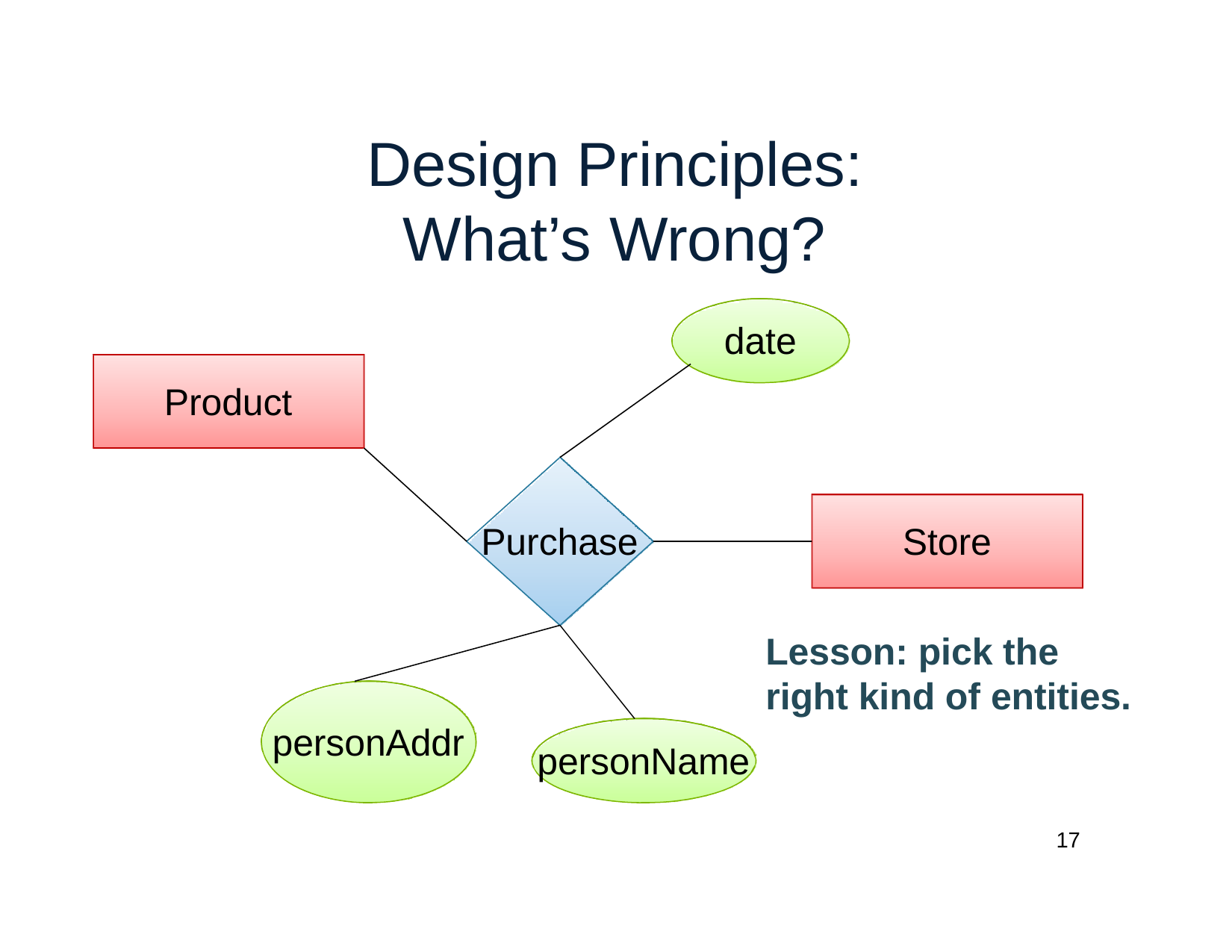

# Design Principles:  What’s Wrong?

date

Product

Purchase
Store

Lesson: pick the  right kind of entities.
personAddr
personName
17